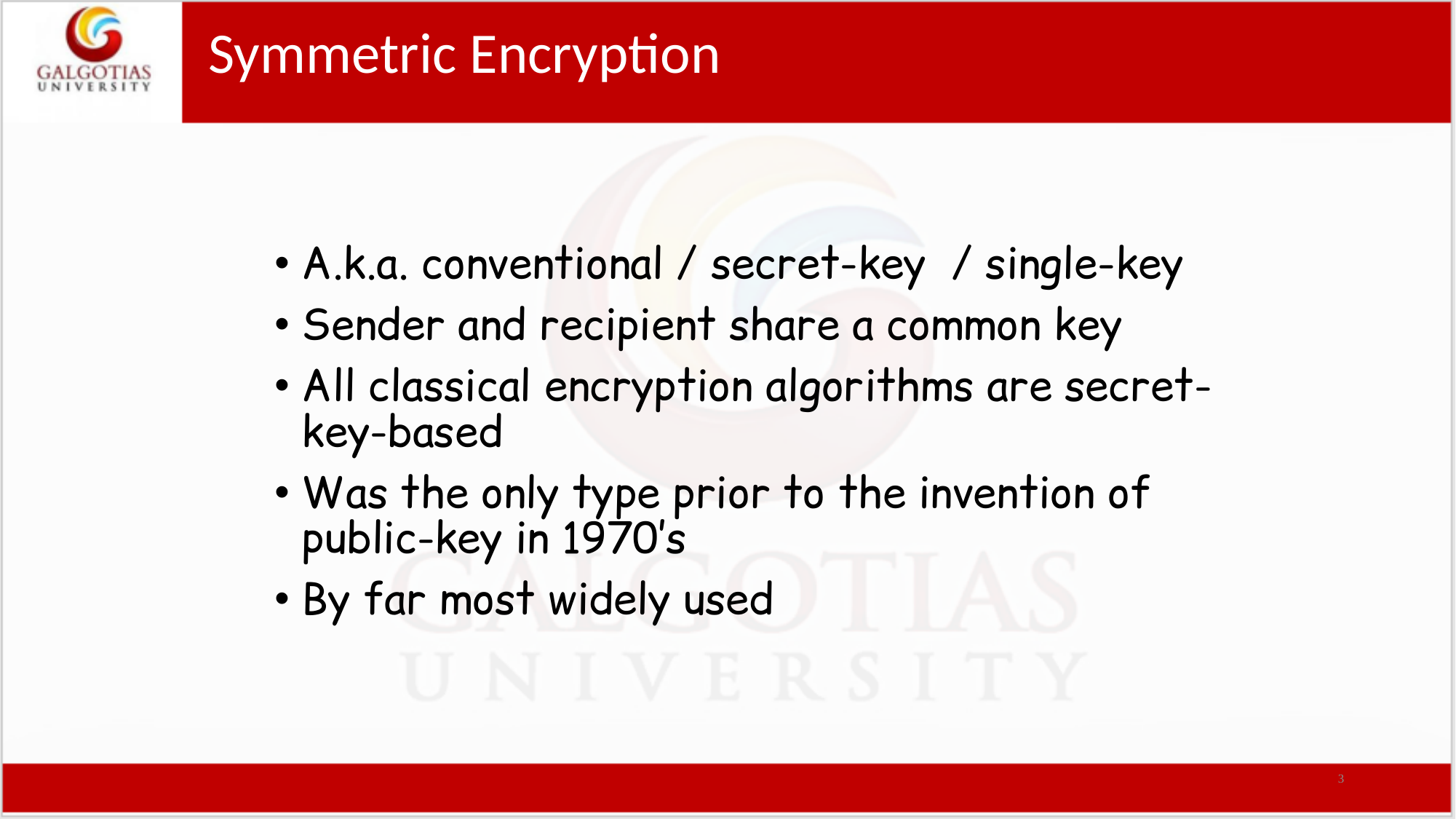

# Symmetric Encryption
A.k.a. conventional / secret-key  / single-key
Sender and recipient share a common key
All classical encryption algorithms are secret-key-based
Was the only type prior to the invention of public-key in 1970’s
By far most widely used
3